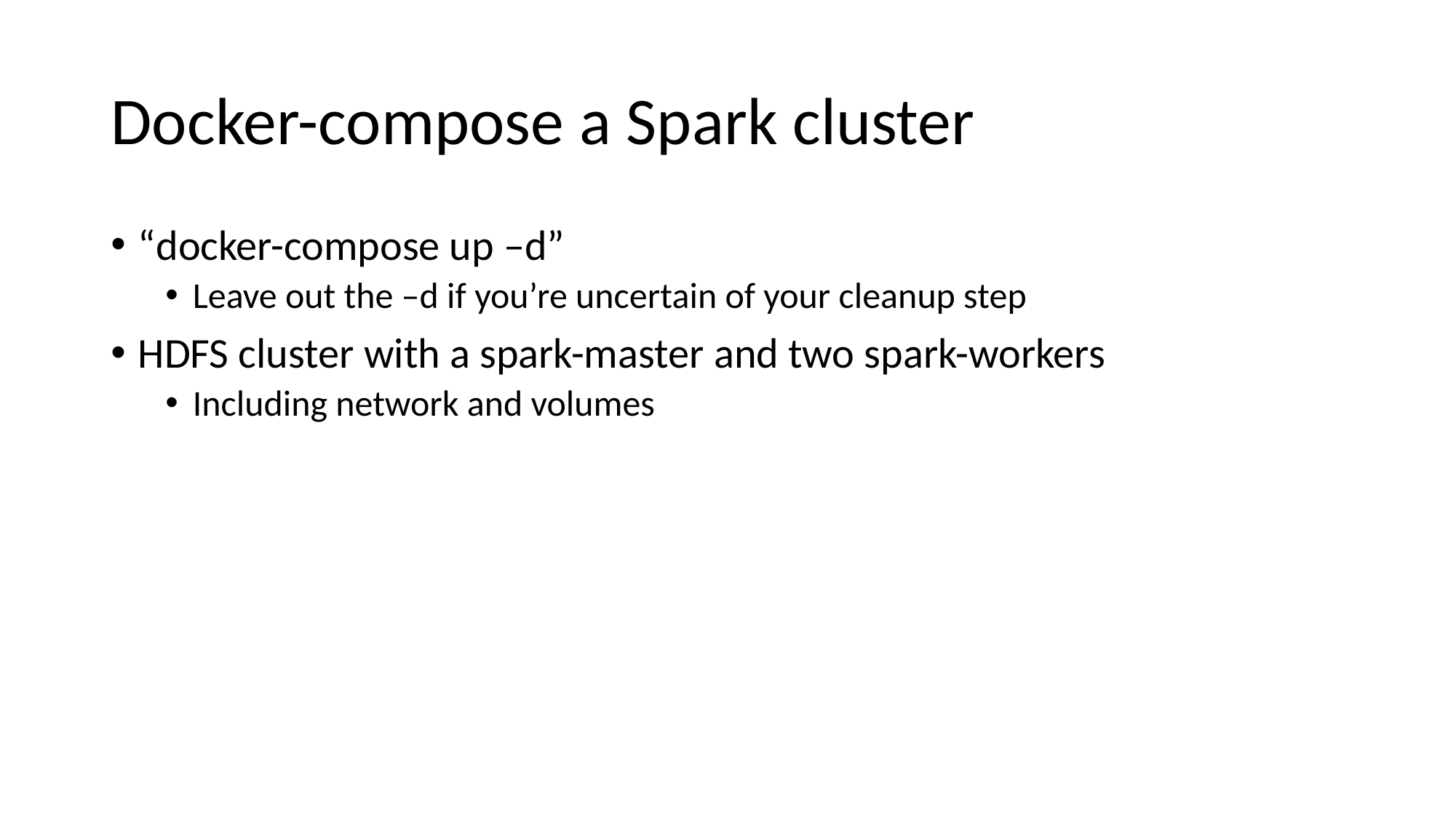

# Docker-compose a Spark cluster
“docker-compose up –d”
Leave out the –d if you’re uncertain of your cleanup step
HDFS cluster with a spark-master and two spark-workers
Including network and volumes